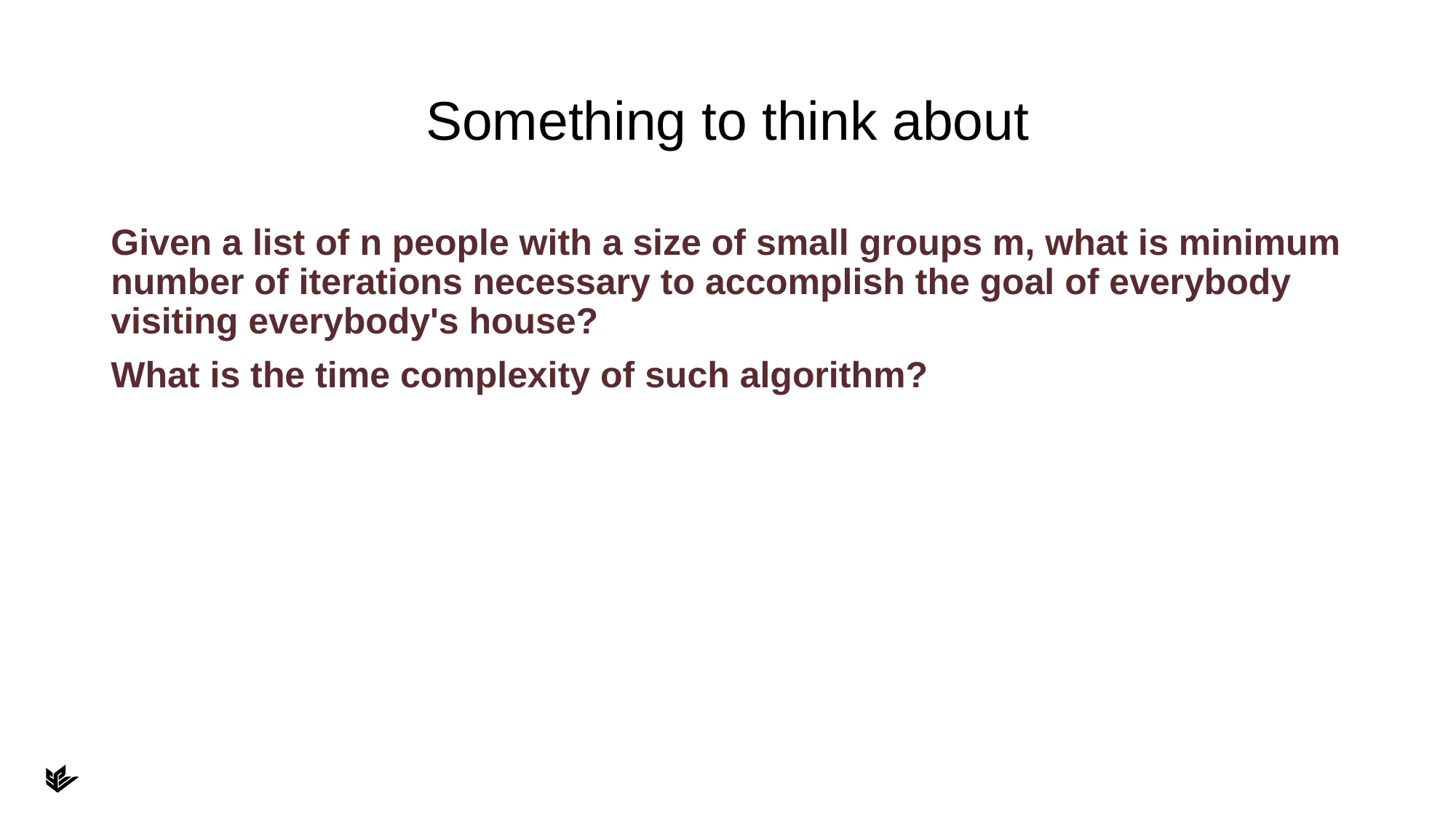

# Something to think about
Given a list of n people with a size of small groups m, what is minimum number of iterations necessary to accomplish the goal of everybody visiting everybody's house?
What is the time complexity of such algorithm?